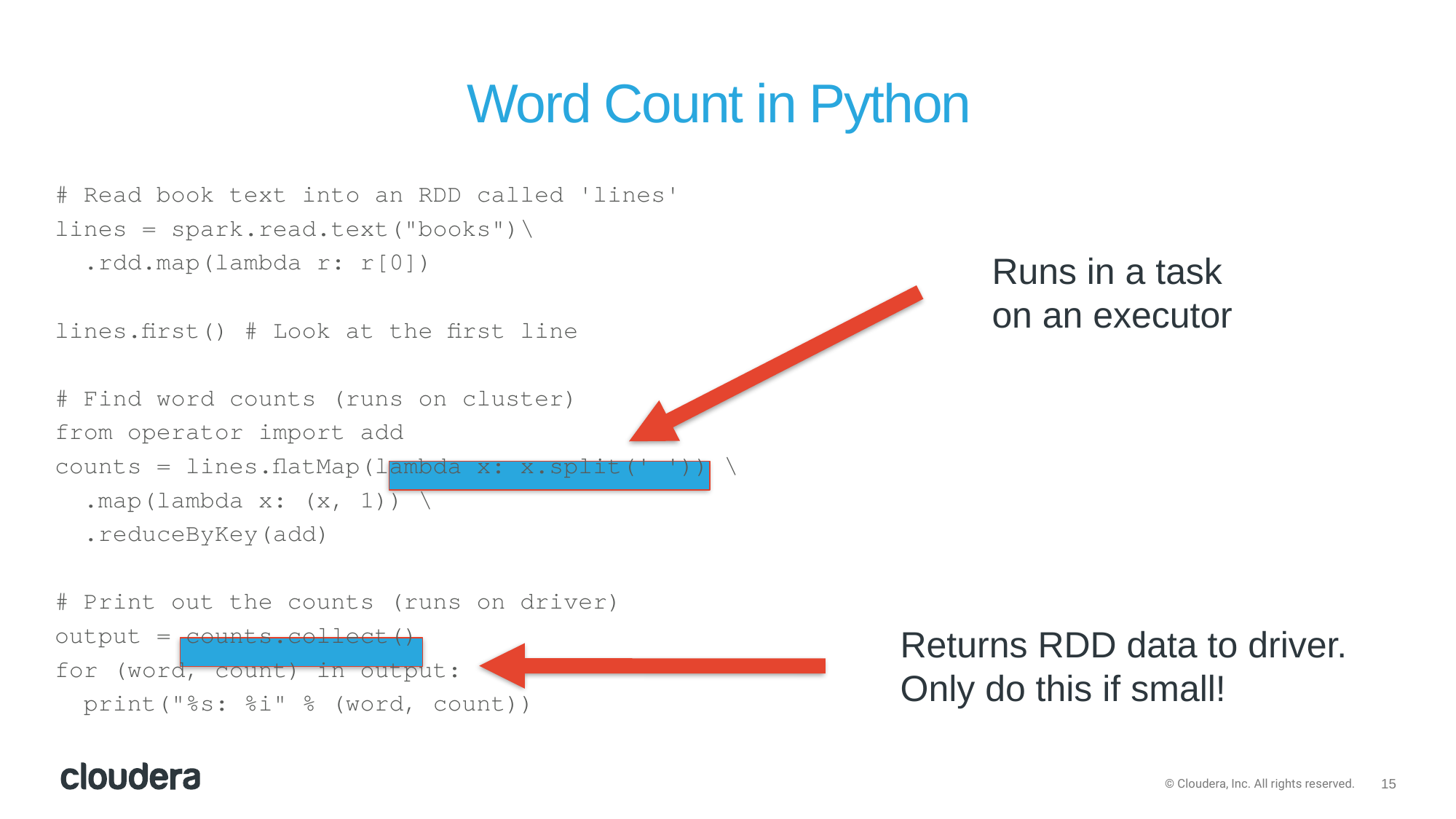

# Word Count in Python
# Read book text into an RDD called 'lines'
lines = spark.read.text("books")\
  .rdd.map(lambda r: r[0])

lines.first() # Look at the first line

# Find word counts (runs on cluster)
from operator import add
counts = lines.flatMap(lambda x: x.split(' ')) \
  .map(lambda x: (x, 1)) \
  .reduceByKey(add)

# Print out the counts (runs on driver)
output = counts.collect()
for (word, count) in output:
  print("%s: %i" % (word, count))
Runs in a task
on an executor

Returns RDD data to driver.
Only do this if small!